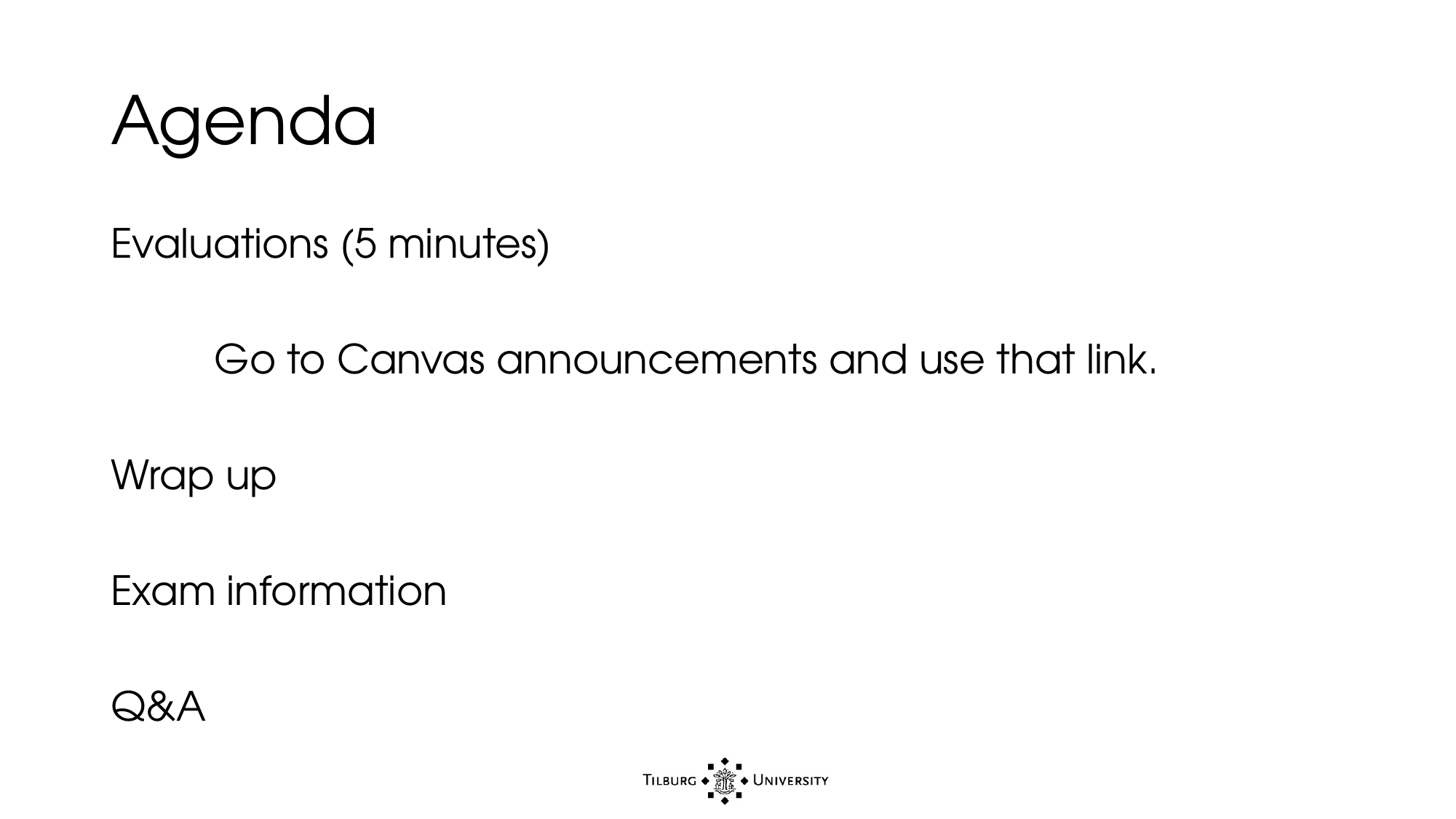

# Agenda
Evaluations (5 minutes)

	Go to Canvas announcements and use that link.

Wrap up

Exam information

Q&A